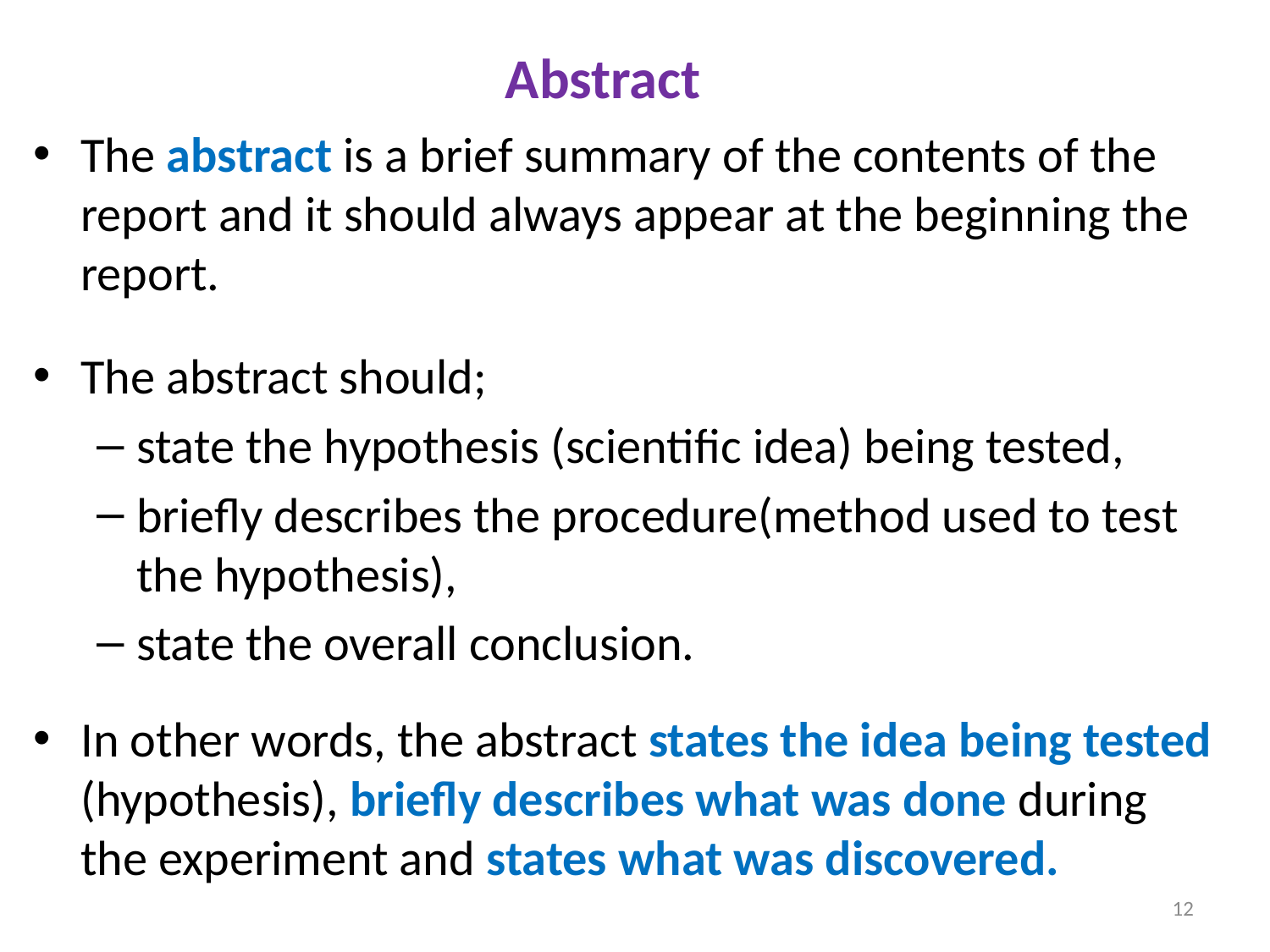

Abstract
The abstract is a brief summary of the contents of the report and it should always appear at the beginning the report.

The abstract should;
state the hypothesis (scientific idea) being tested,
briefly describes the procedure(method used to test the hypothesis),
state the overall conclusion.

In other words, the abstract states the idea being tested (hypothesis), briefly describes what was done during the experiment and states what was discovered.

12